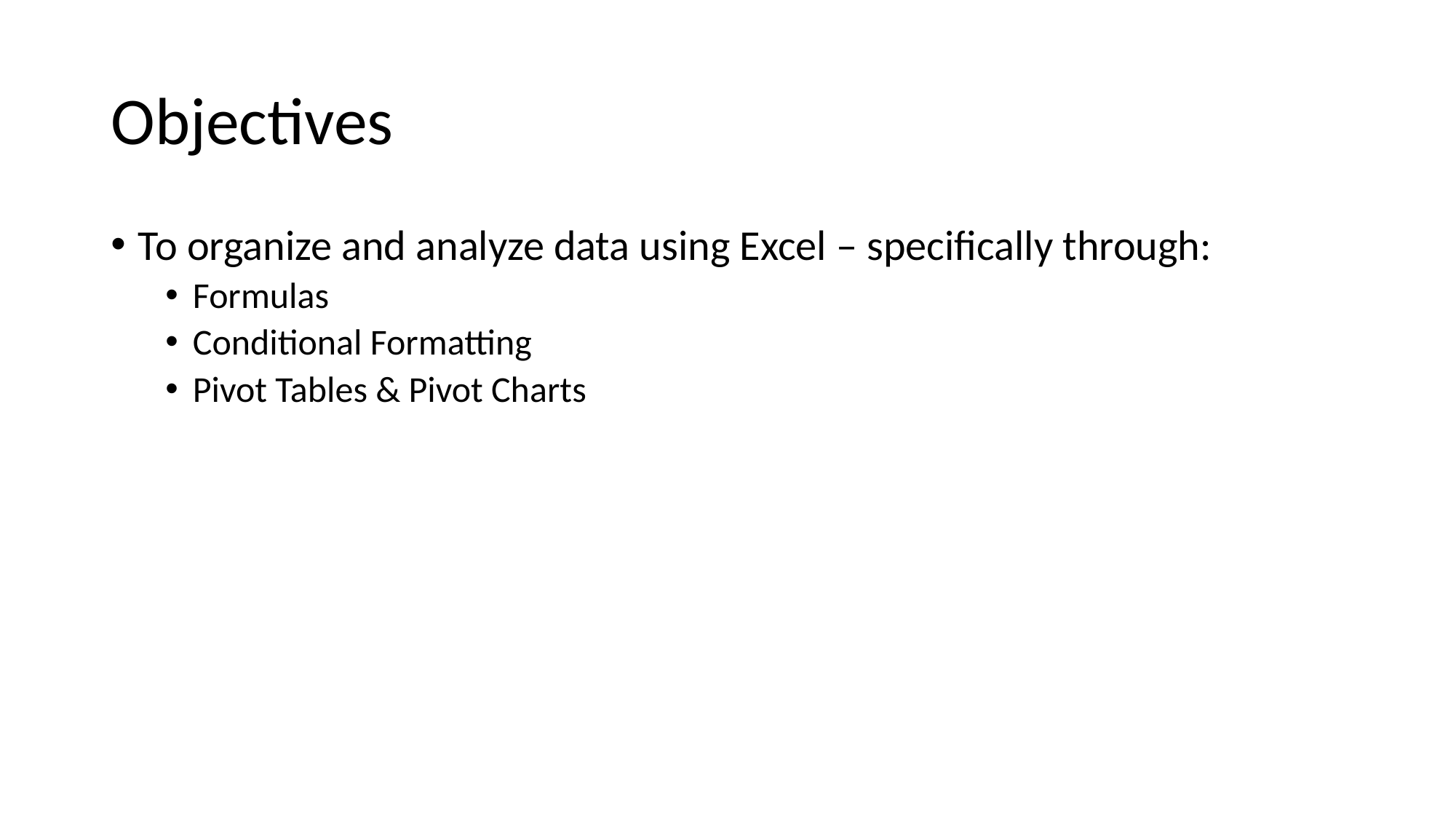

# Objectives
To organize and analyze data using Excel – specifically through:
Formulas
Conditional Formatting
Pivot Tables & Pivot Charts